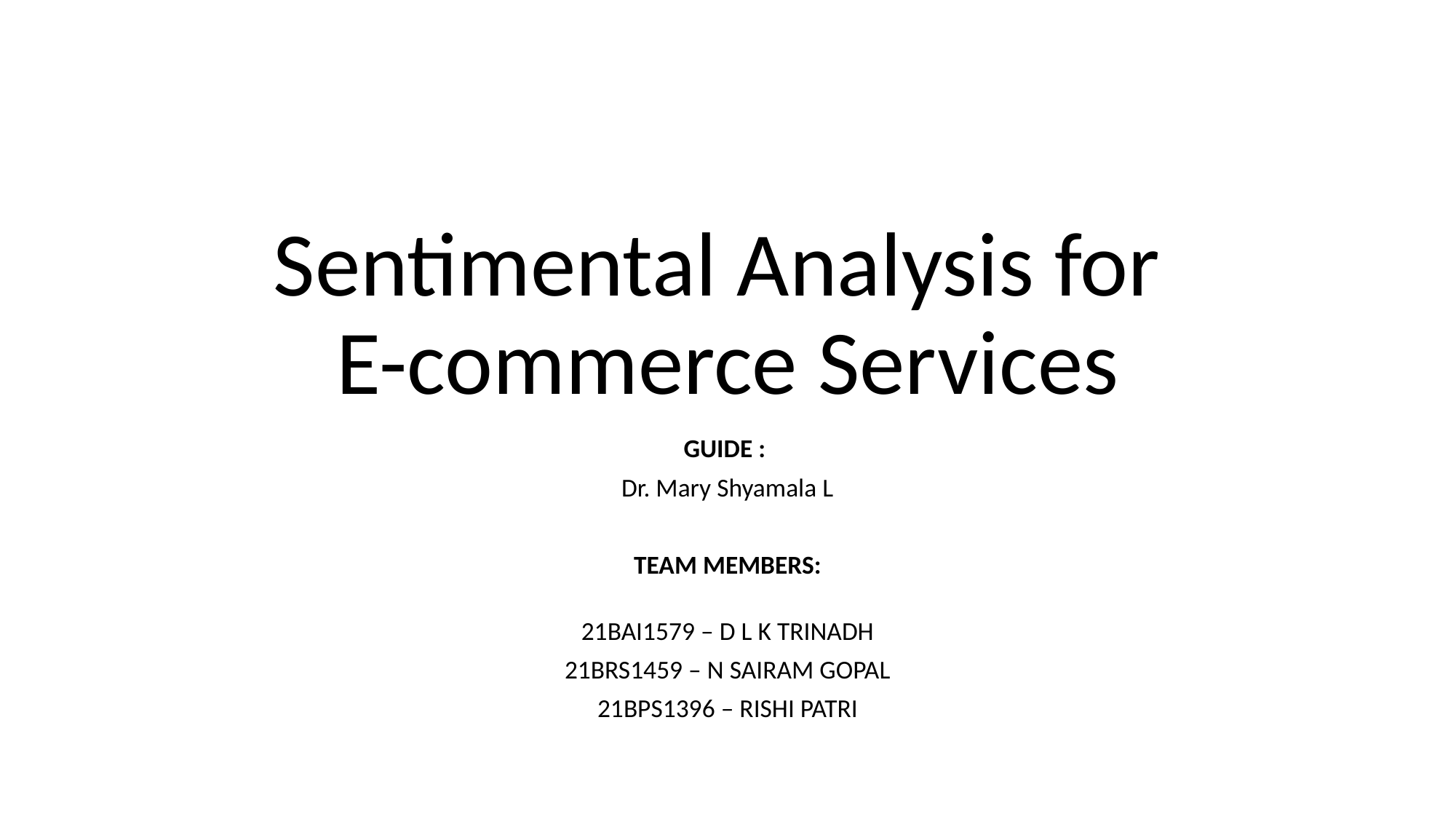

# Sentimental Analysis for E-commerce Services
GUIDE :
Dr. Mary Shyamala L

TEAM MEMBERS:
21BAI1579 – D L K TRINADH
21BRS1459 – N SAIRAM GOPAL
21BPS1396 – RISHI PATRI